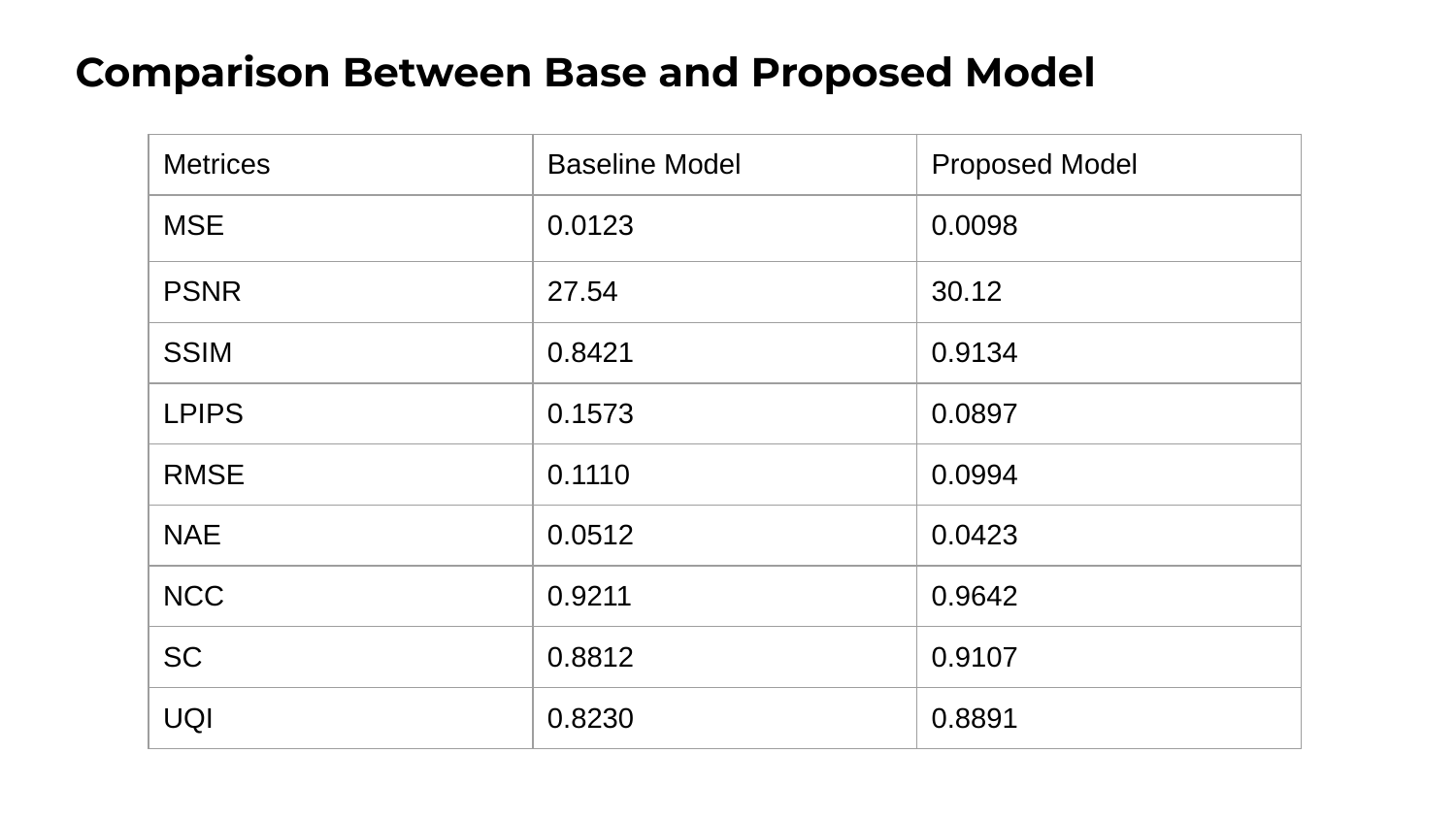

Comparison Between Base and Proposed Model
| Metrices | Baseline Model | Proposed Model |
| --- | --- | --- |
| MSE | 0.0123 | 0.0098 |
| PSNR | 27.54 | 30.12 |
| SSIM | 0.8421 | 0.9134 |
| LPIPS | 0.1573 | 0.0897 |
| RMSE | 0.1110 | 0.0994 |
| NAE | 0.0512 | 0.0423 |
| NCC | 0.9211 | 0.9642 |
| SC | 0.8812 | 0.9107 |
| UQI | 0.8230 | 0.8891 |